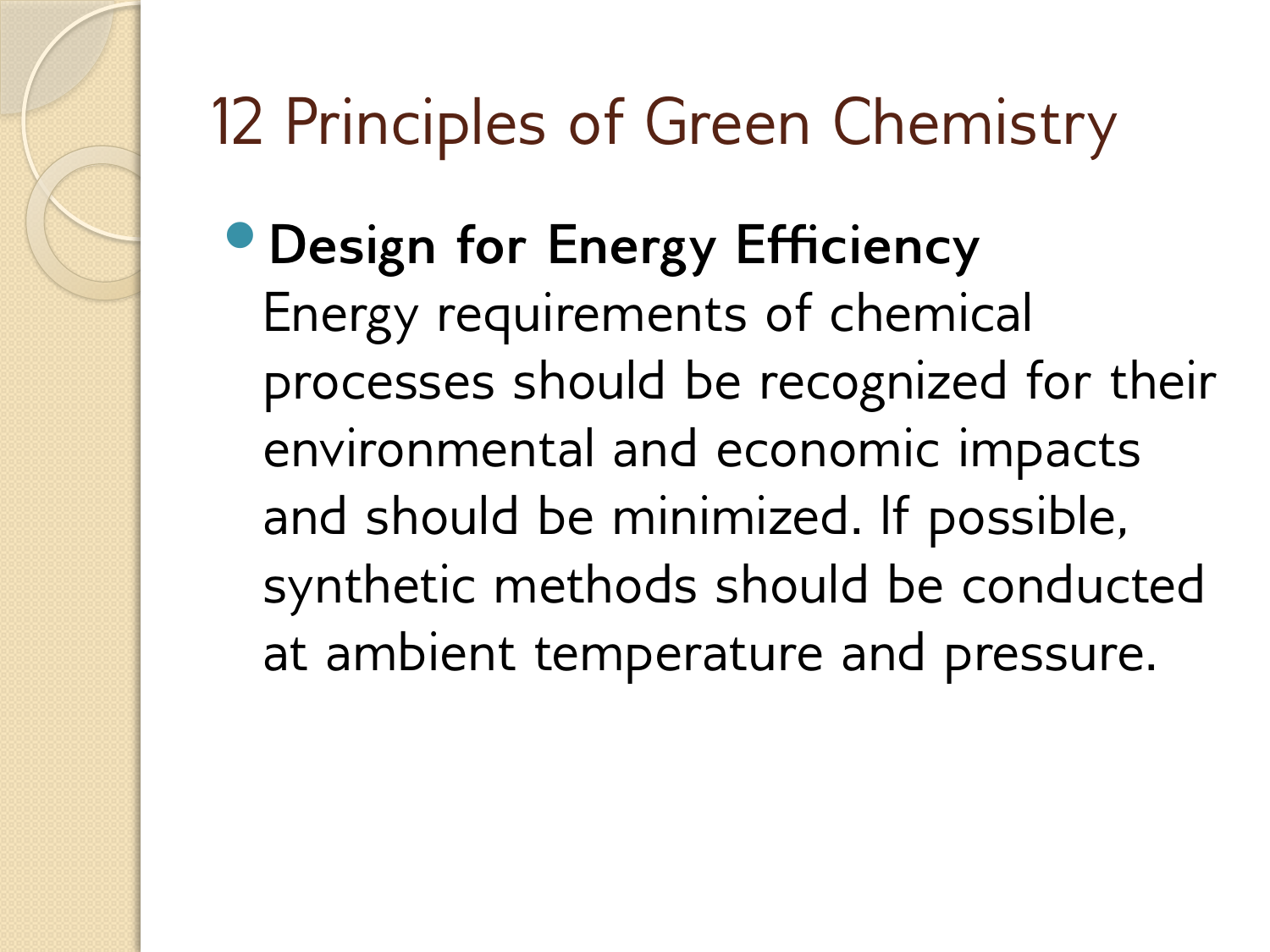

# 12 Principles of Green Chemistry
Design for Energy Efficiency
Energy requirements of chemical processes should be recognized for their environmental and economic impacts and should be minimized. If possible, synthetic methods should be conducted at ambient temperature and pressure.